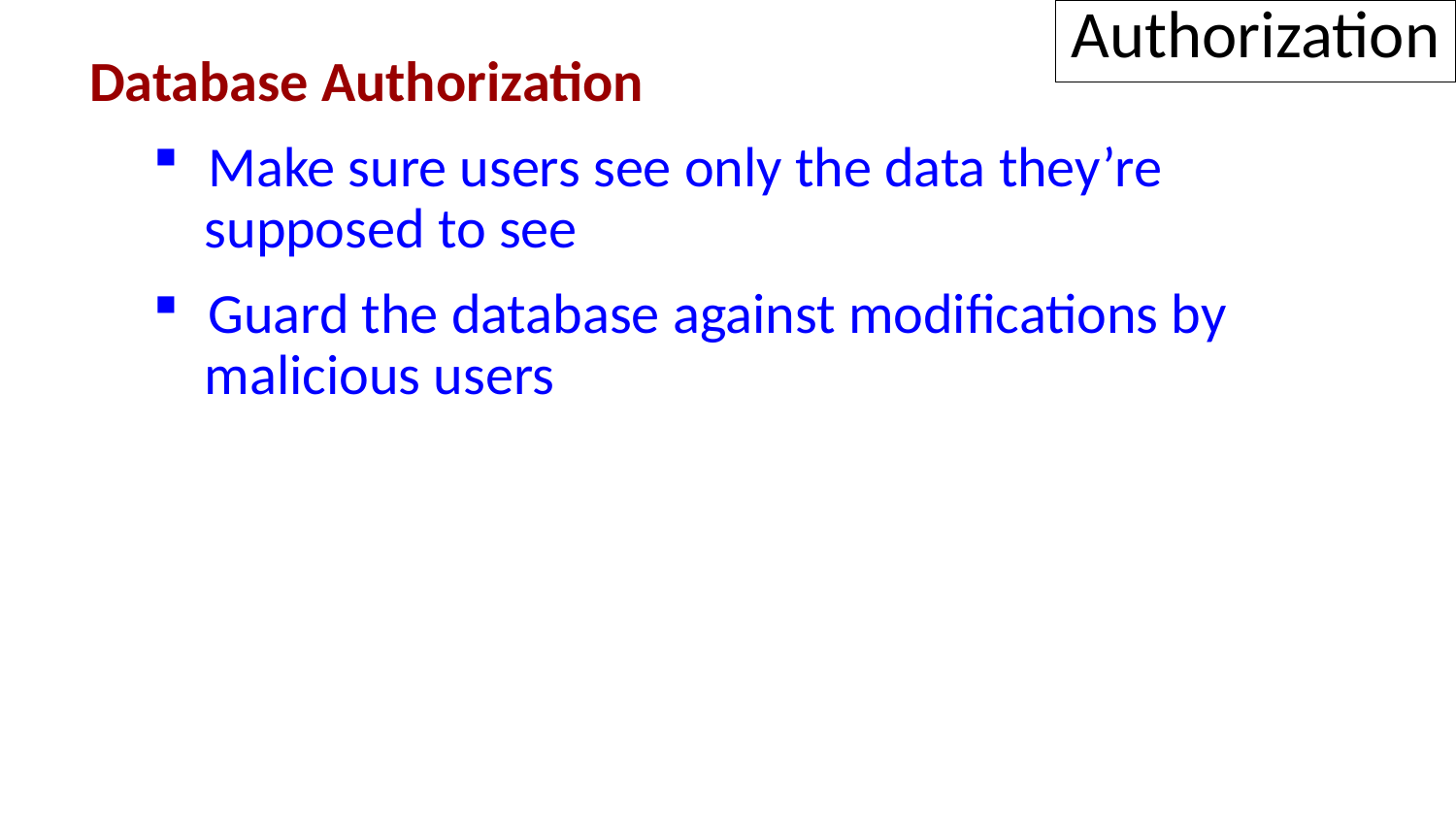

Authorization
Database Authorization
  Make sure users see only the data they’re
    supposed to see
  Guard the database against modifications by
    malicious users